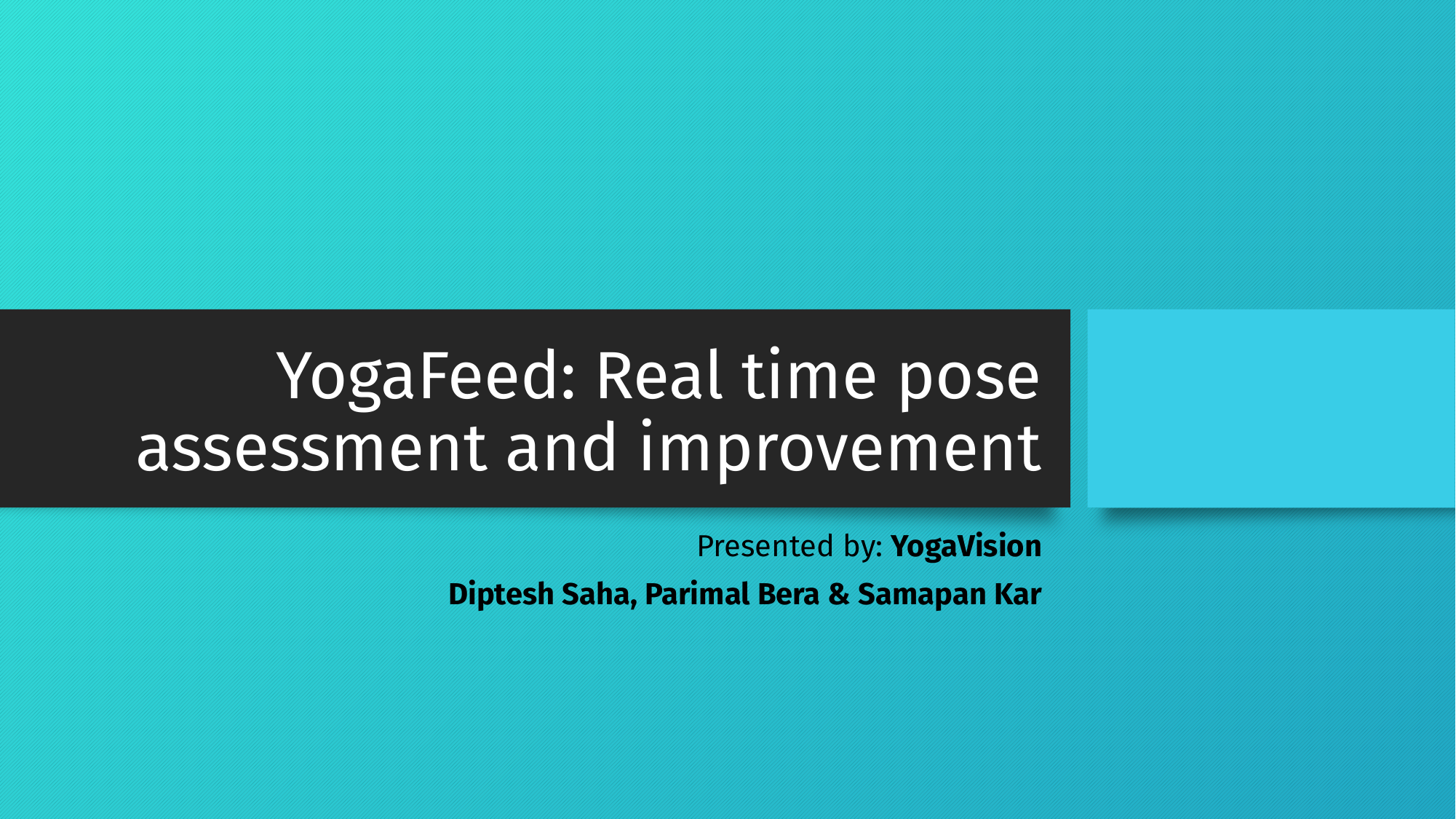

# YogaFeed: Real time pose assessment and improvement
Presented by: YogaVision
Diptesh Saha, Parimal Bera & Samapan Kar